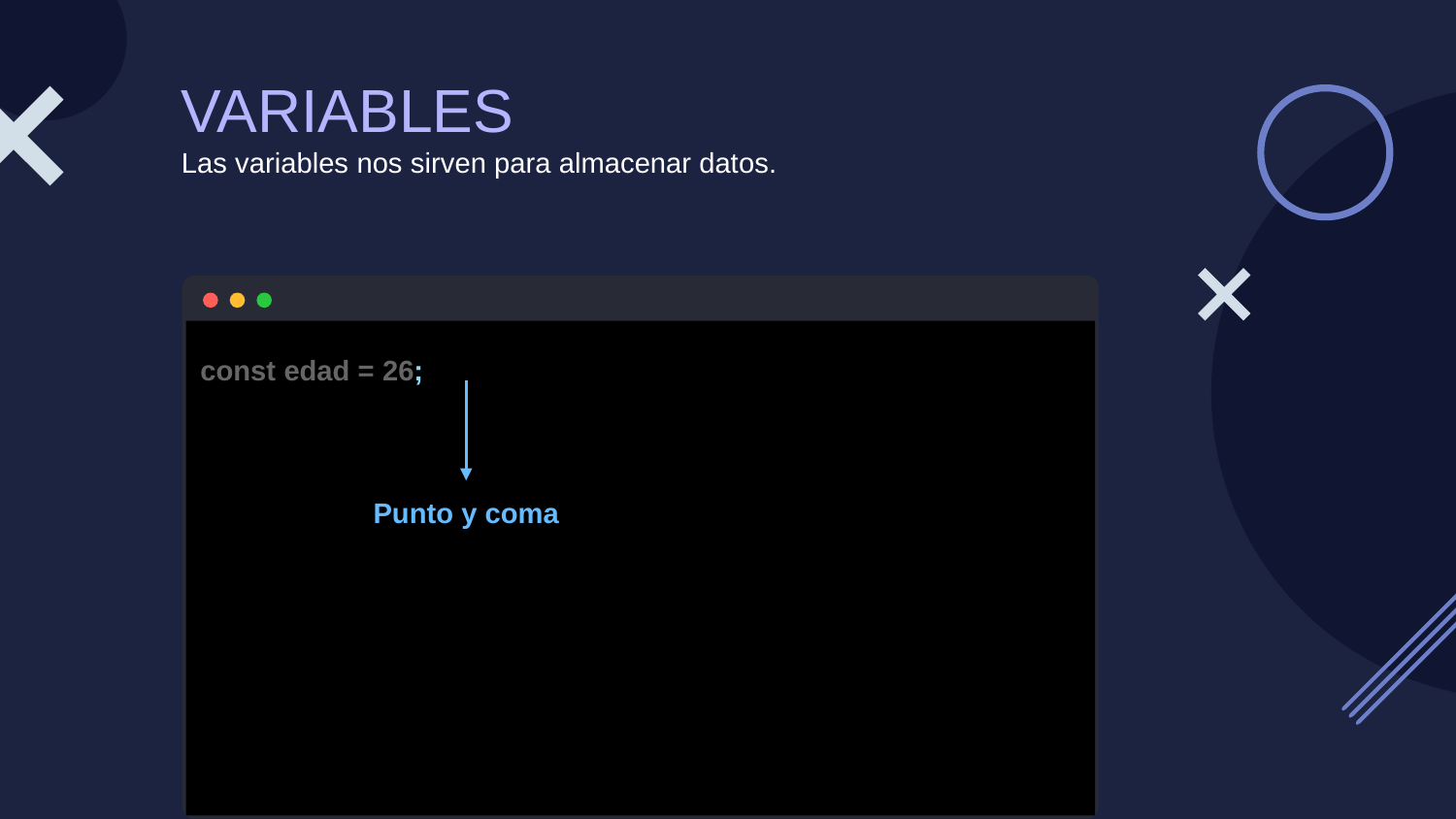

# VARIABLES
Las variables nos sirven para almacenar datos.

const edad = 26;
Punto y coma